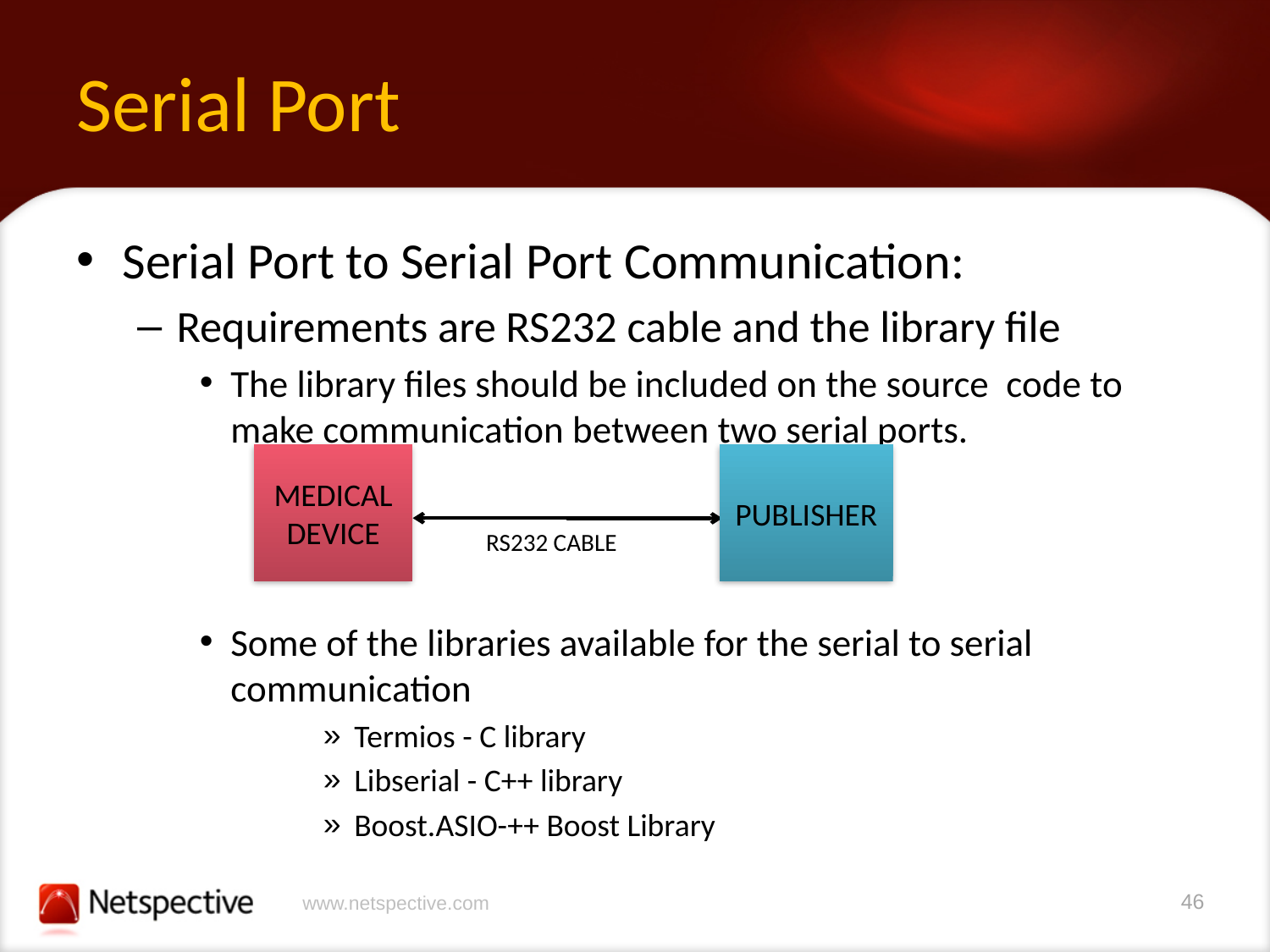

# Serial Port
Serial Port to Serial Port Communication:
Requirements are RS232 cable and the library file
The library files should be included on the source  code to make communication between two serial ports.

Some of the libraries available for the serial to serial communication
Termios - C library
Libserial - C++ library
Boost.ASIO-++ Boost Library

MEDICAL
DEVICE
PUBLISHER
RS232 CABLE